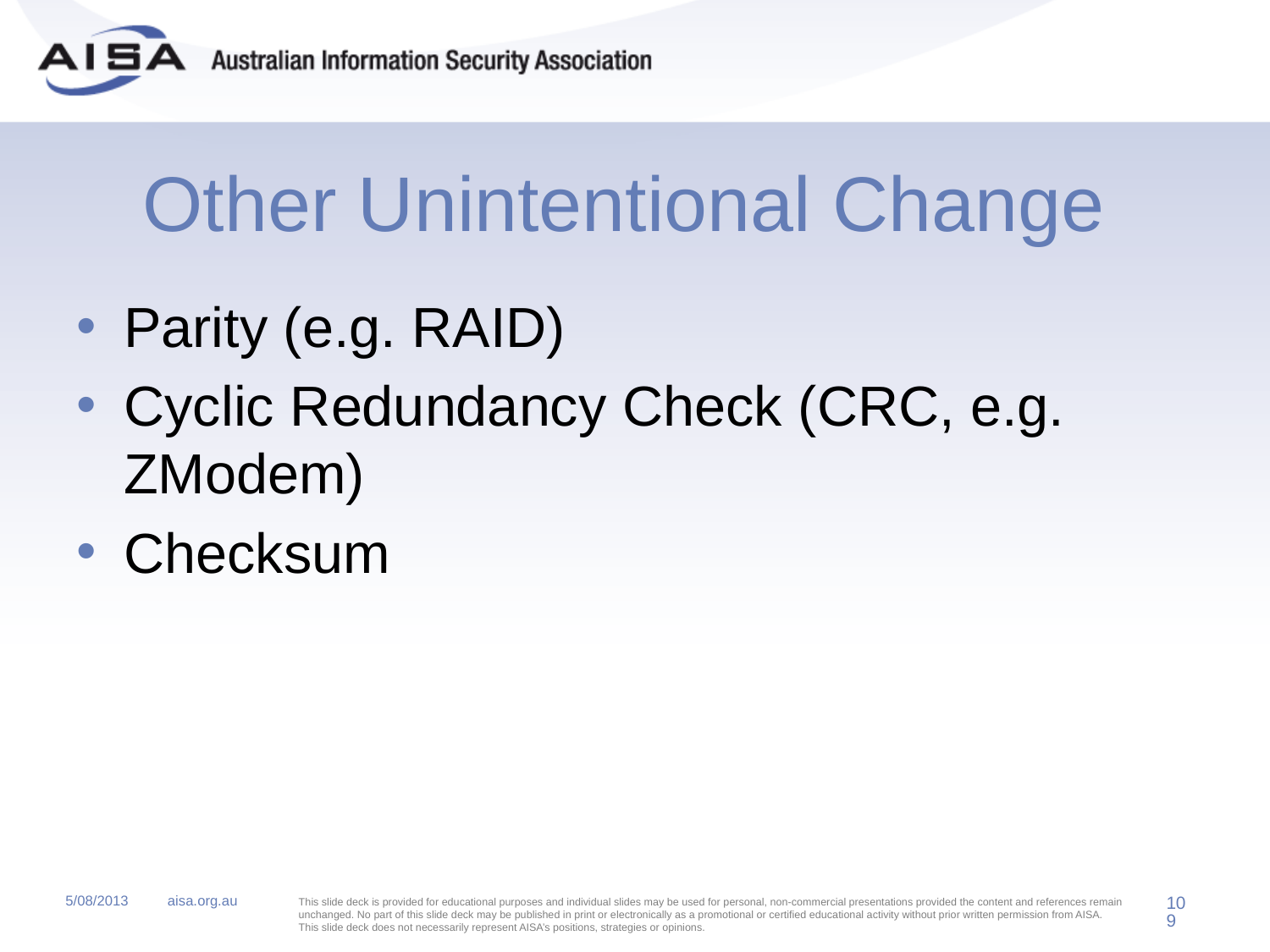

# Other Unintentional Change
Parity (e.g. RAID)
Cyclic Redundancy Check (CRC, e.g. ZModem)
Checksum